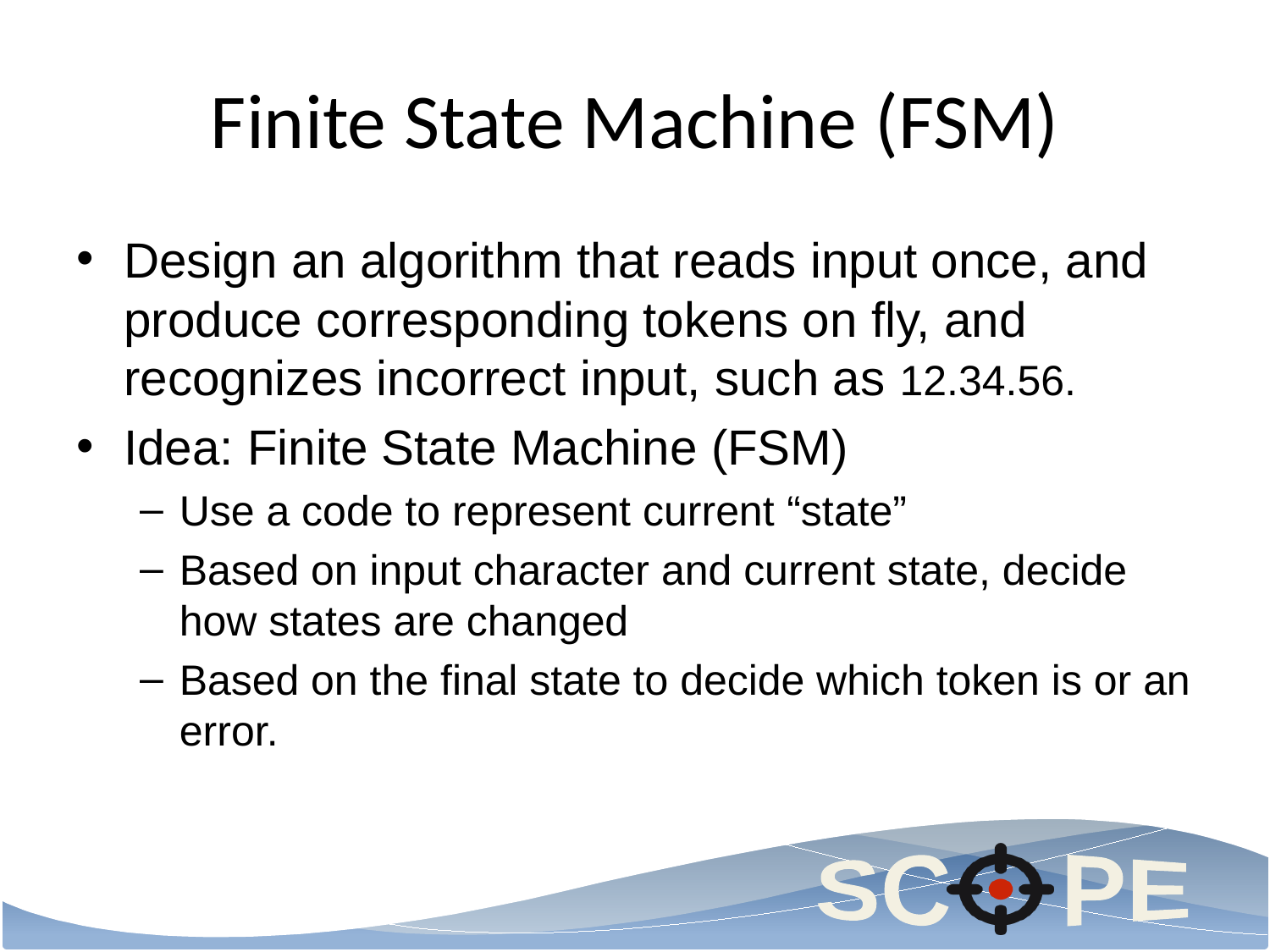

# Finite State Machine (FSM)
Design an algorithm that reads input once, and produce corresponding tokens on fly, and recognizes incorrect input, such as 12.34.56.
Idea: Finite State Machine (FSM)
Use a code to represent current “state”
Based on input character and current state, decide how states are changed
Based on the final state to decide which token is or an error.